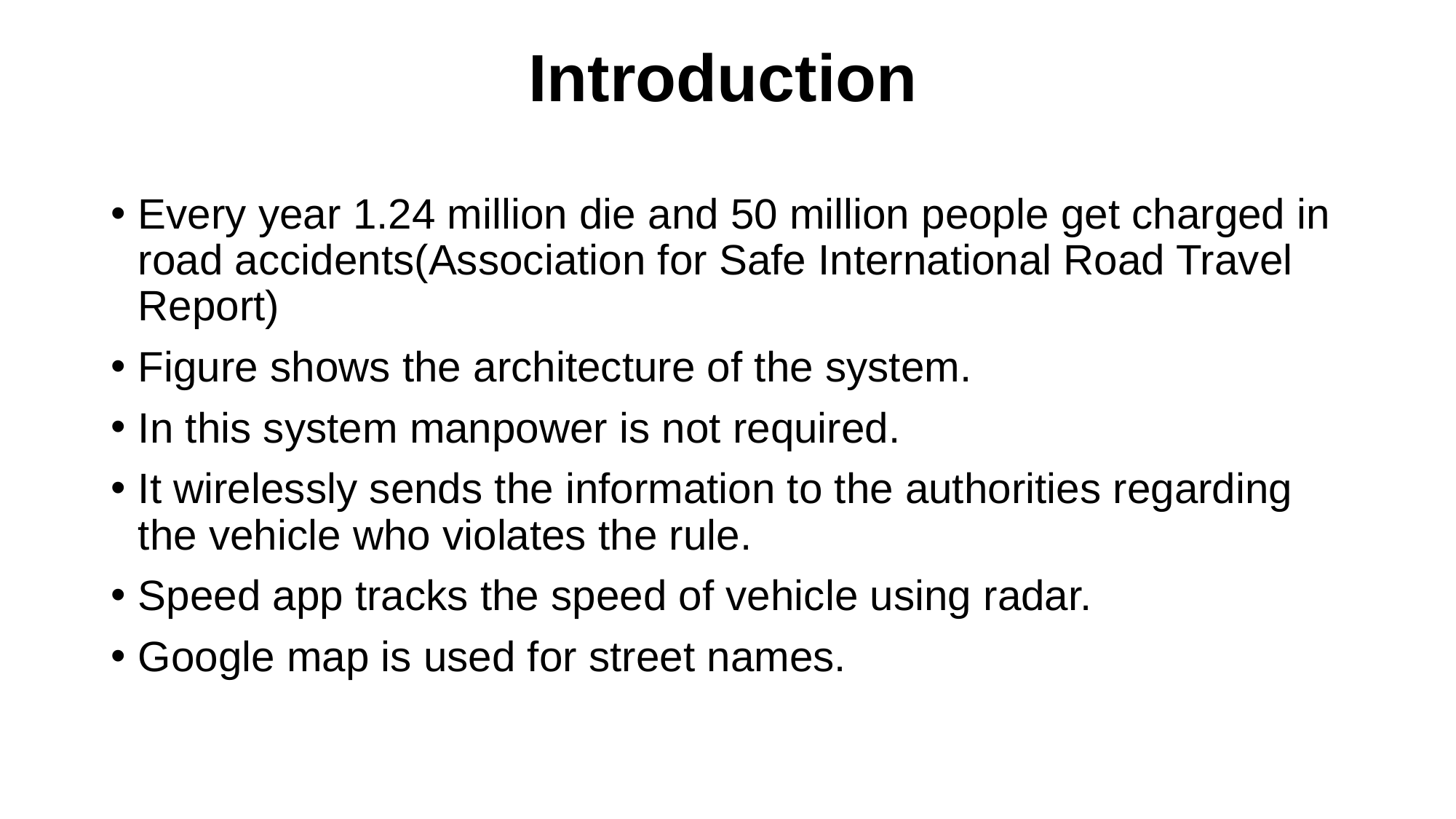

# Introduction
Every year 1.24 million die and 50 million people get charged in road accidents(Association for Safe International Road Travel Report)
Figure shows the architecture of the system.
In this system manpower is not required.
It wirelessly sends the information to the authorities regarding the vehicle who violates the rule.
Speed app tracks the speed of vehicle using radar.
Google map is used for street names.